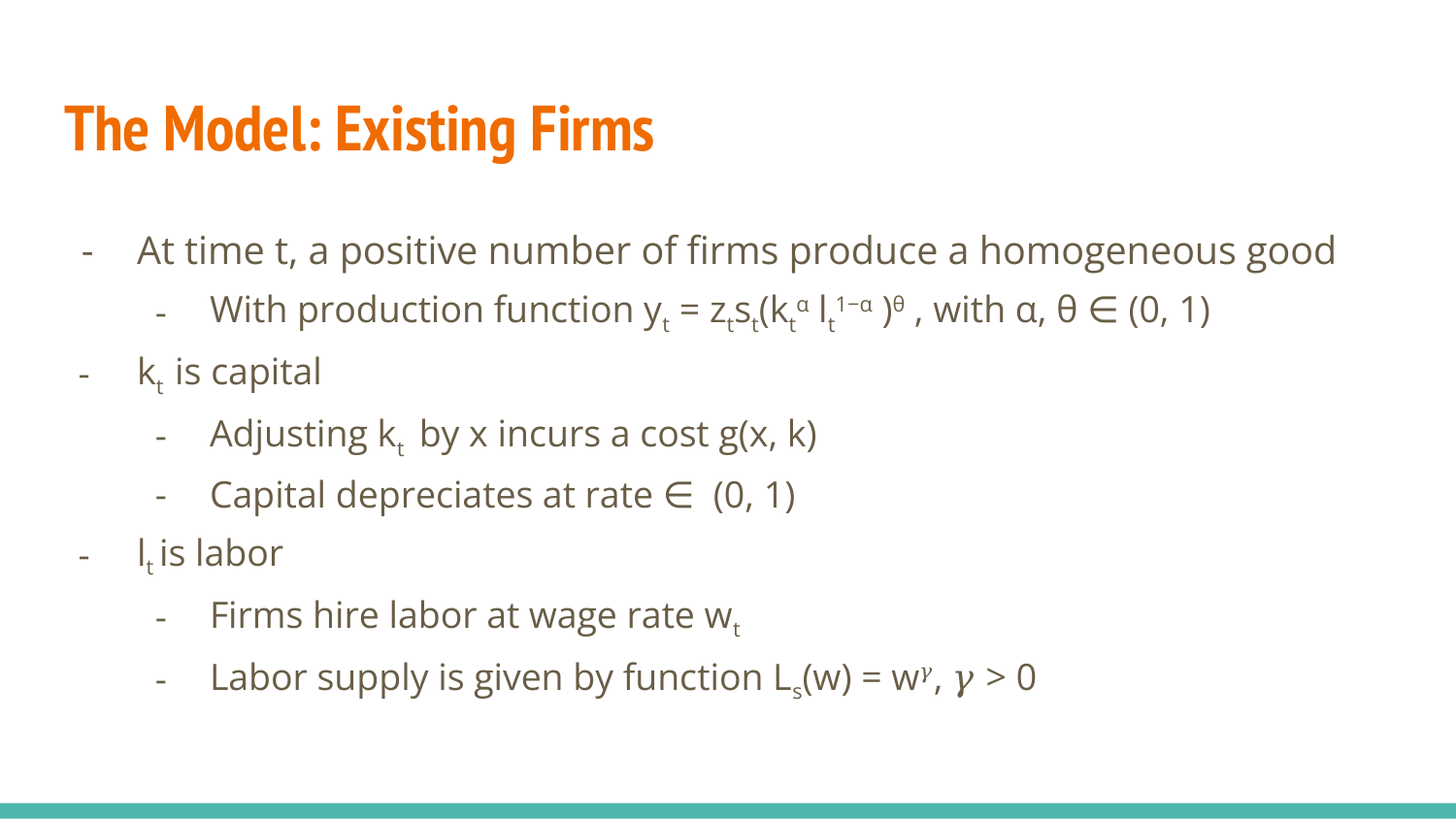

# The Model: Existing Firms
At time t, a positive number of firms produce a homogeneous good
With production function yt = ztst(ktα lt1−α )θ , with α, θ ∈ (0, 1)
kt  is capital
Adjusting kt  by x incurs a cost g(x, k)
Capital depreciates at rate 𝛅 ∈ (0, 1)
lt is labor
Firms hire labor at wage rate wt
Labor supply is given by function Ls(w) = w𝛾, 𝛾 > 0